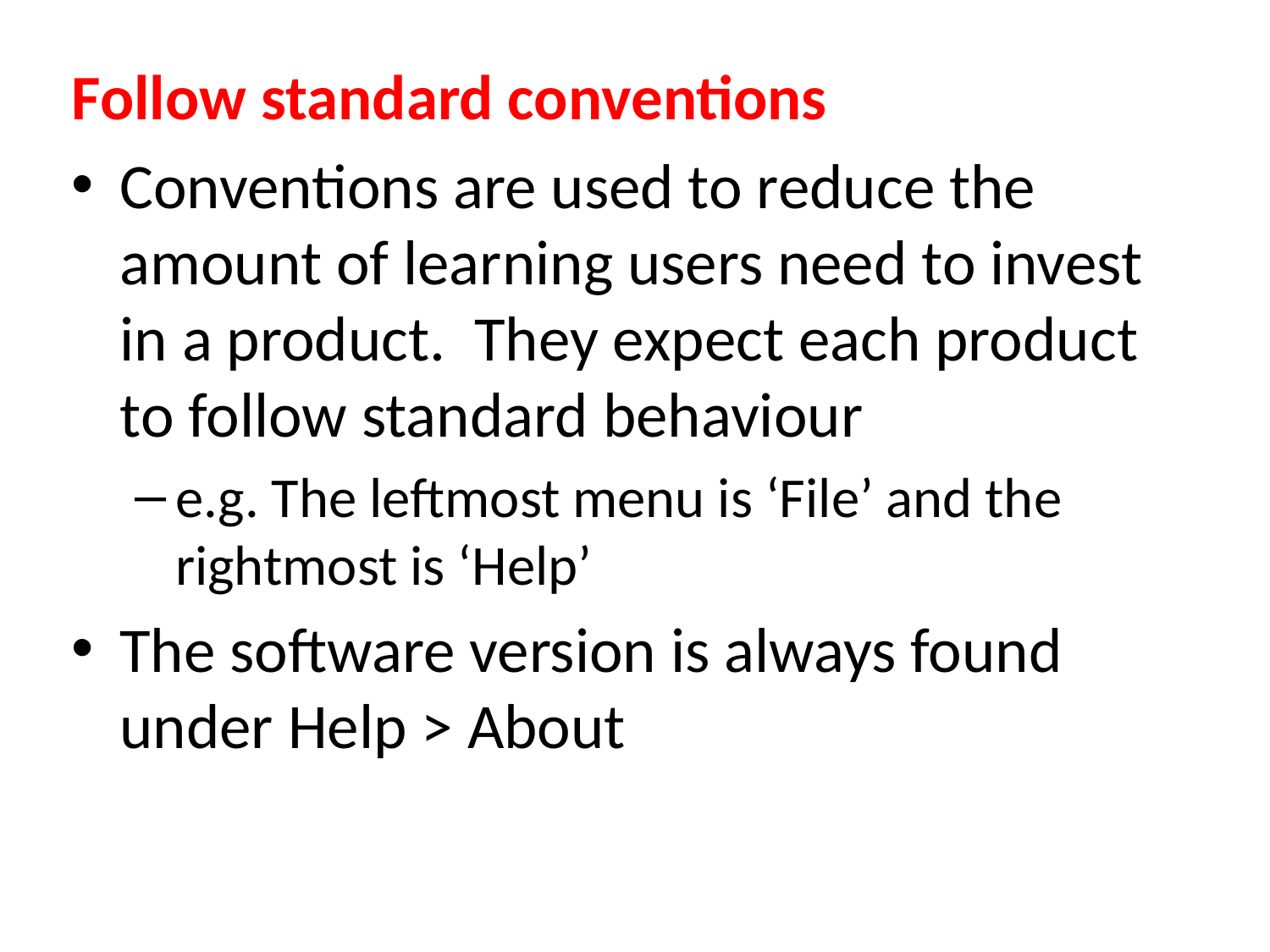

# Follow standard conventions
Conventions are used to reduce the amount of learning users need to invest in a product.  They expect each product to follow standard behaviour
e.g. The leftmost menu is ‘File’ and the rightmost is ‘Help’
The software version is always found under Help > About